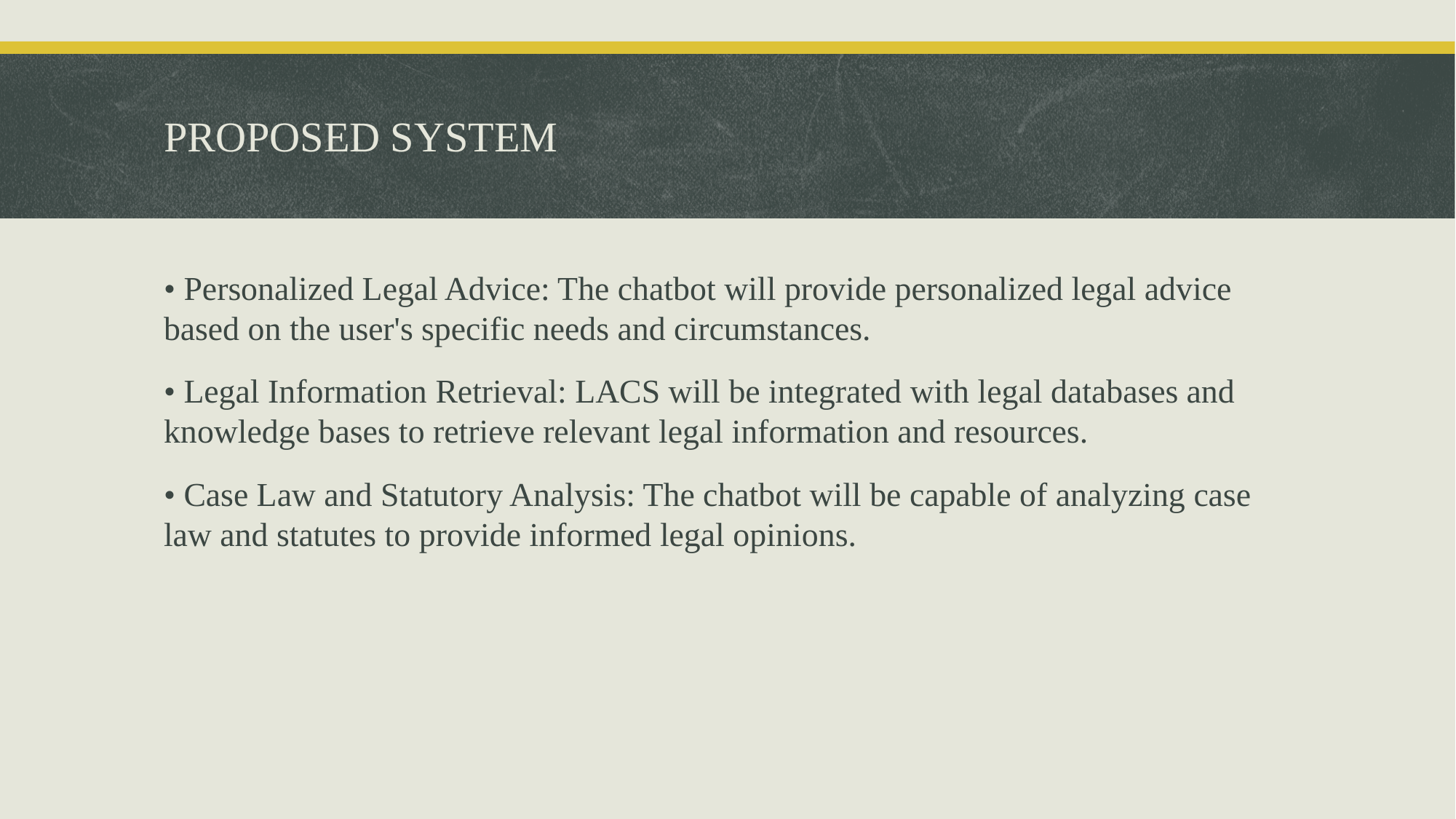

# PROPOSED SYSTEM
• Personalized Legal Advice: The chatbot will provide personalized legal advice based on the user's specific needs and circumstances.
• Legal Information Retrieval: LACS will be integrated with legal databases and knowledge bases to retrieve relevant legal information and resources.
• Case Law and Statutory Analysis: The chatbot will be capable of analyzing case law and statutes to provide informed legal opinions.